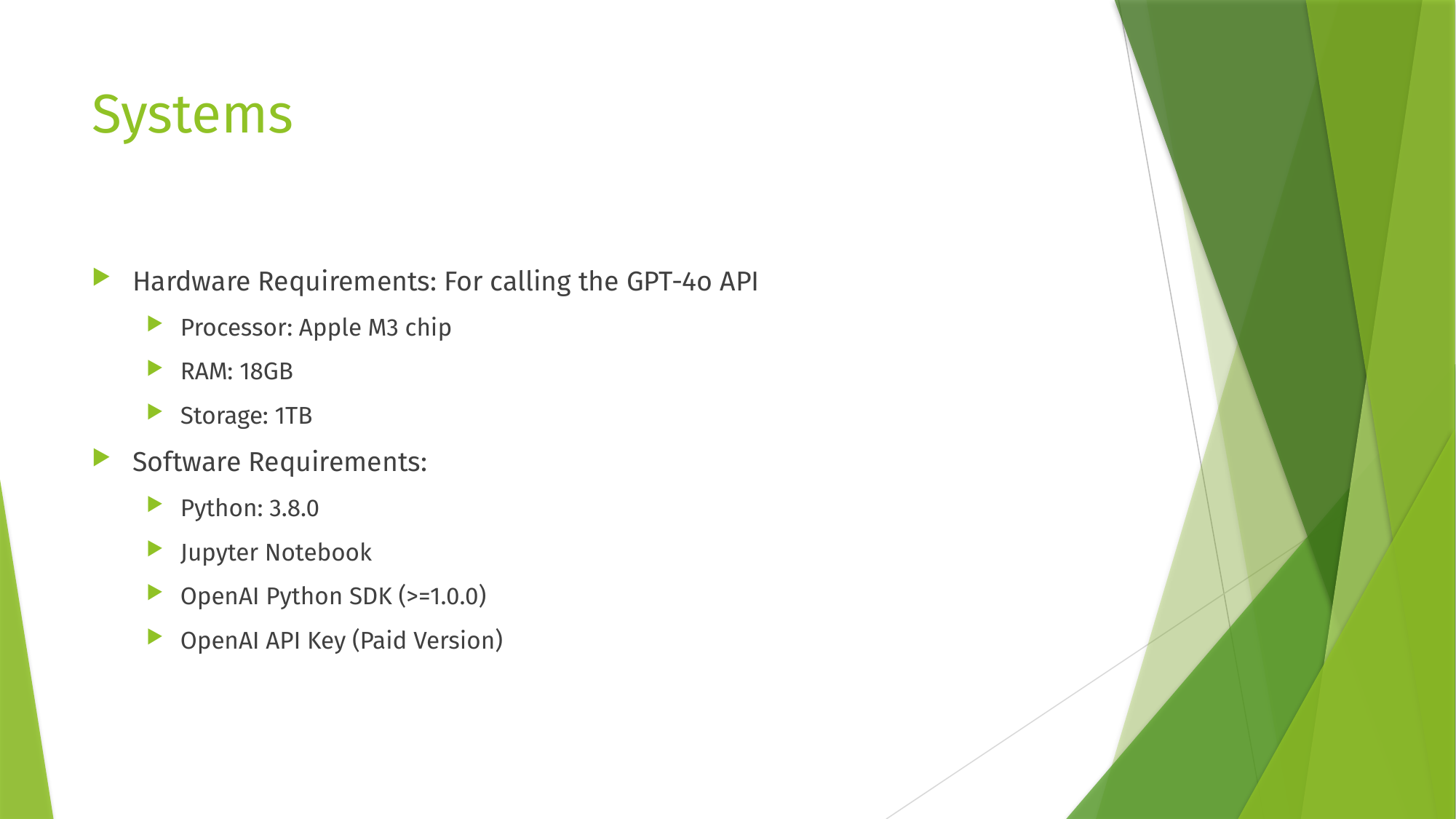

# Systems
Hardware Requirements: For calling the GPT-4o API
Processor: Apple M3 chip
RAM: 18GB
Storage: 1TB
Software Requirements:
Python: 3.8.0
Jupyter Notebook
OpenAI Python SDK (>=1.0.0)
OpenAI API Key (Paid Version)